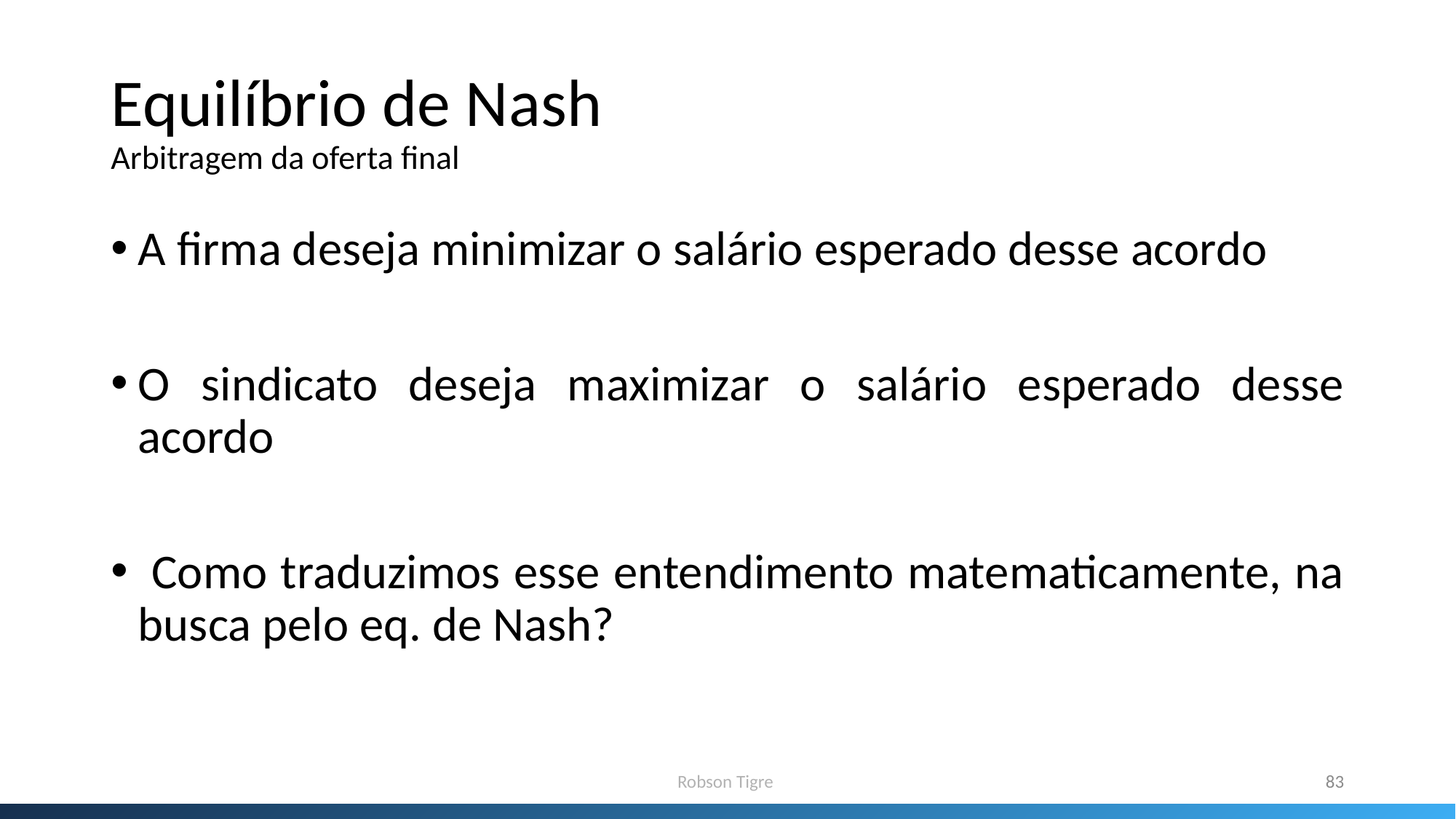

# Equilíbrio de Nash Arbitragem da oferta final
A firma deseja minimizar o salário esperado desse acordo

O sindicato deseja maximizar o salário esperado desse acordo

 Como traduzimos esse entendimento matematicamente, na busca pelo eq. de Nash?
Robson Tigre
83